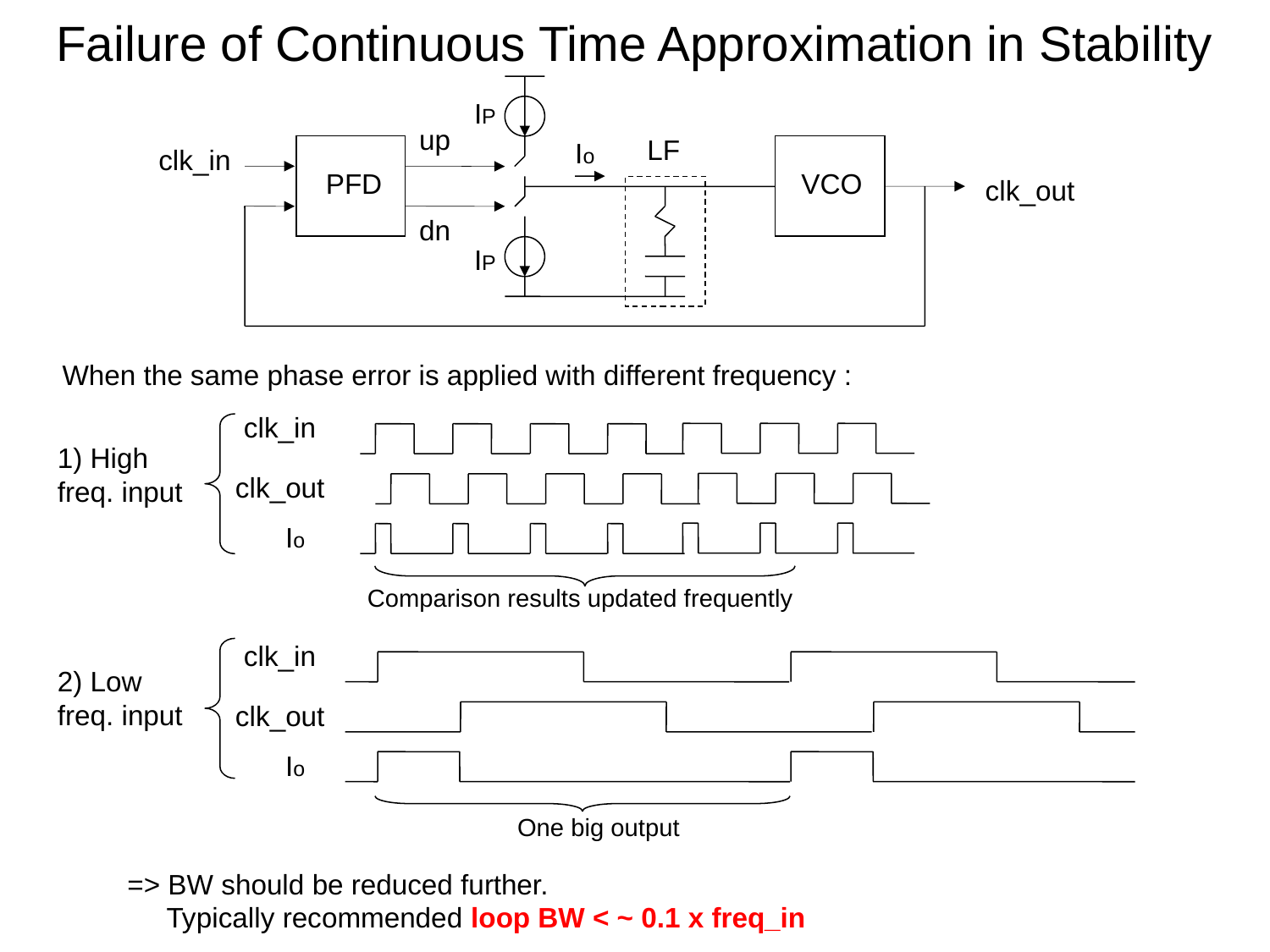

Failure of Continuous Time Approximation in Stability

IP

up
LF
Io

clk_in

PFD
VCO

clk_out

dn

IP

When the same phase error is applied with different frequency :

clk_in

1) High freq. input

clk_out

Io

Comparison results updated frequently

clk_in

2) Low
freq. input

clk_out

Io

One big output
=> BW should be reduced further.
     Typically recommended loop BW < ~ 0.1 x freq_in